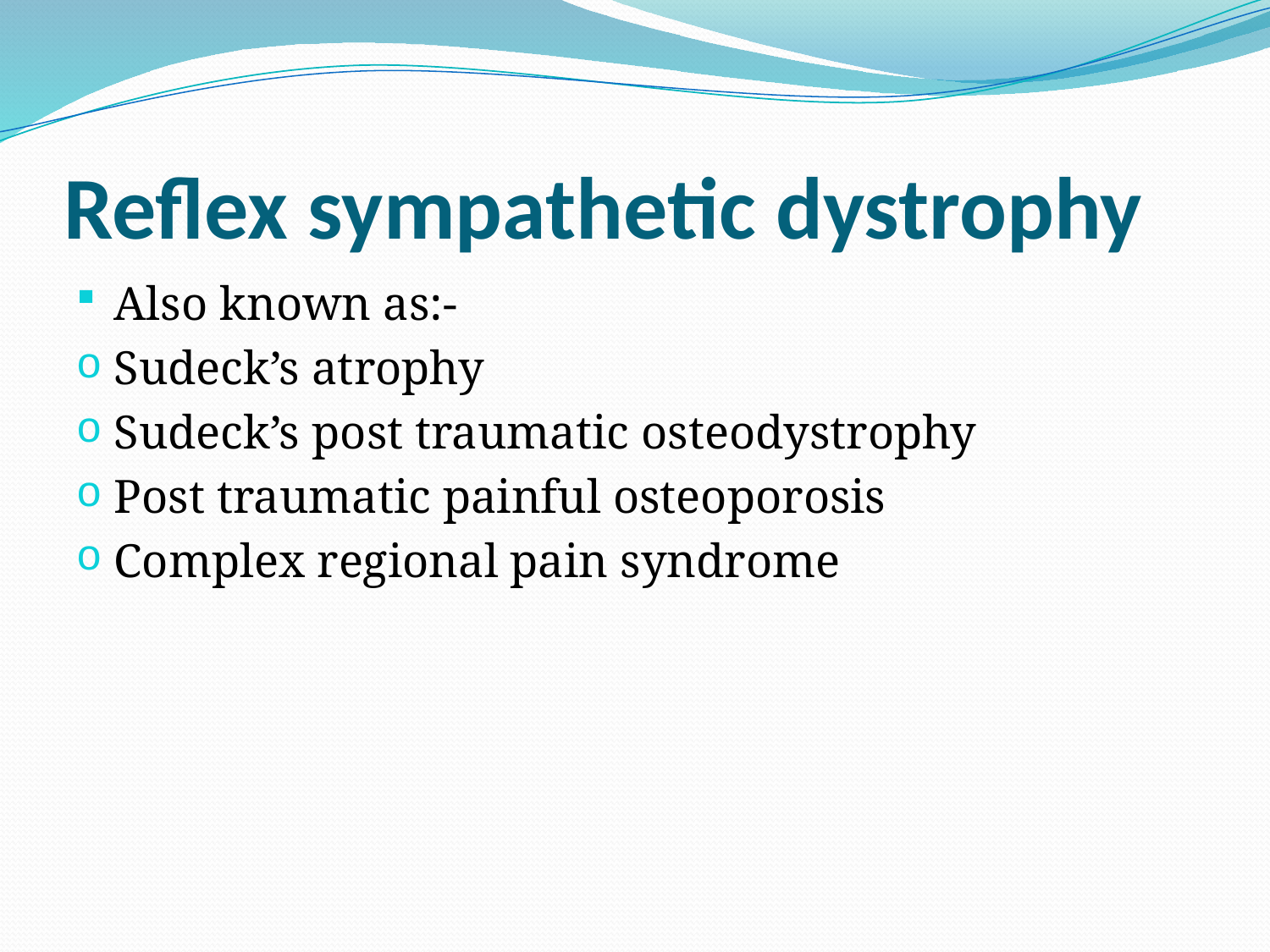

# Reflex sympathetic dystrophy
Also known as:-
Sudeck’s atrophy
Sudeck’s post traumatic osteodystrophy
Post traumatic painful osteoporosis
Complex regional pain syndrome